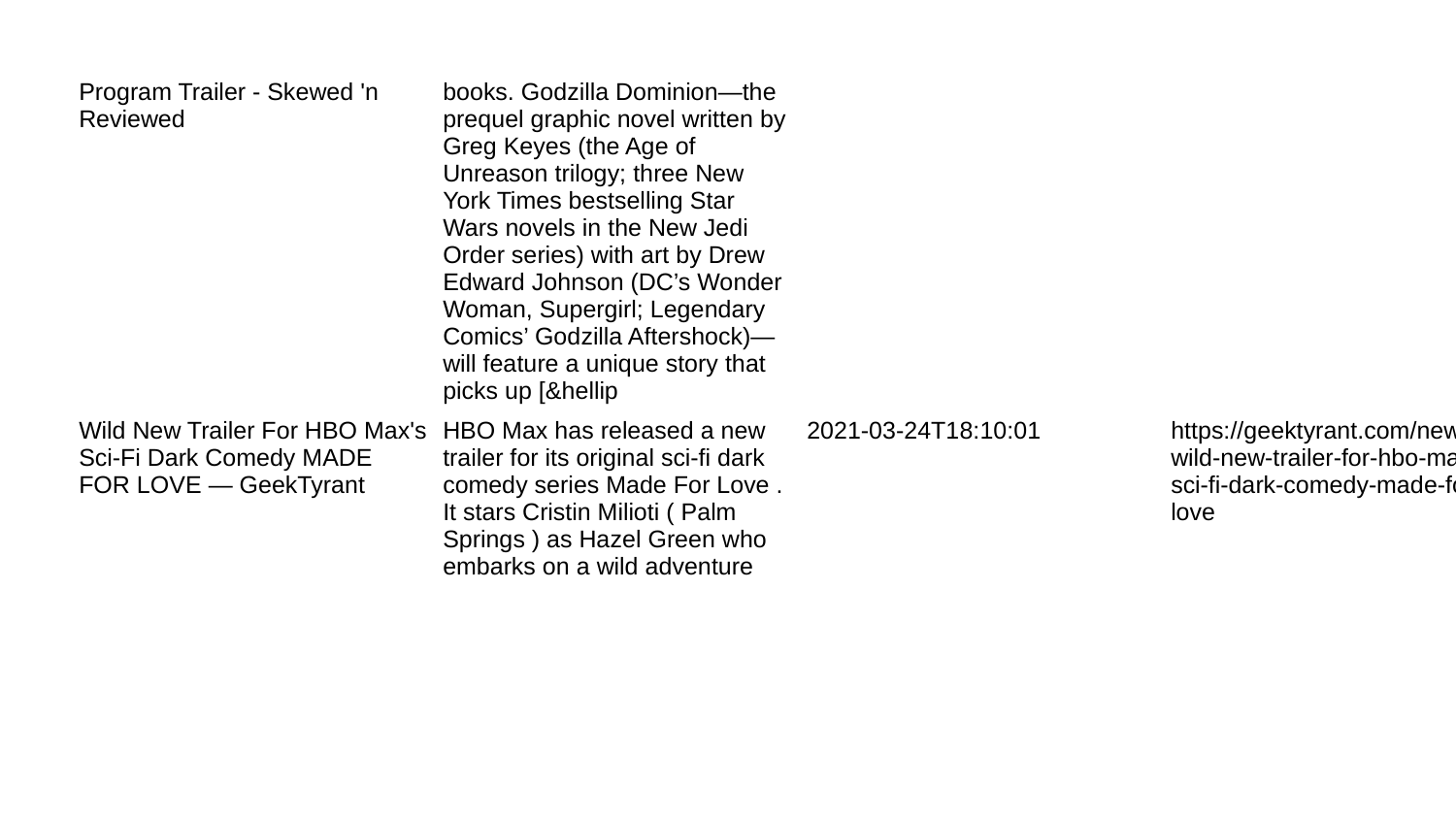

| Program Trailer - Skewed 'n Reviewed | books. Godzilla Dominion—the prequel graphic novel written by Greg Keyes (the Age of Unreason trilogy; three New York Times bestselling Star Wars novels in the New Jedi Order series) with art by Drew Edward Johnson (DC’s Wonder Woman, Supergirl; Legendary Comics’ Godzilla Aftershock)—will feature a unique story that picks up [&hellip |  |  |
| --- | --- | --- | --- |
| Wild New Trailer For HBO Max's Sci-Fi Dark Comedy MADE FOR LOVE — GeekTyrant | HBO Max has released a new trailer for its original sci-fi dark comedy series Made For Love . It stars Cristin Milioti ( Palm Springs ) as Hazel Green who embarks on a wild adventure | 2021-03-24T18:10:01 | https://geektyrant.com/news/wild-new-trailer-for-hbo-maxs-sci-fi-dark-comedy-made-for-love |